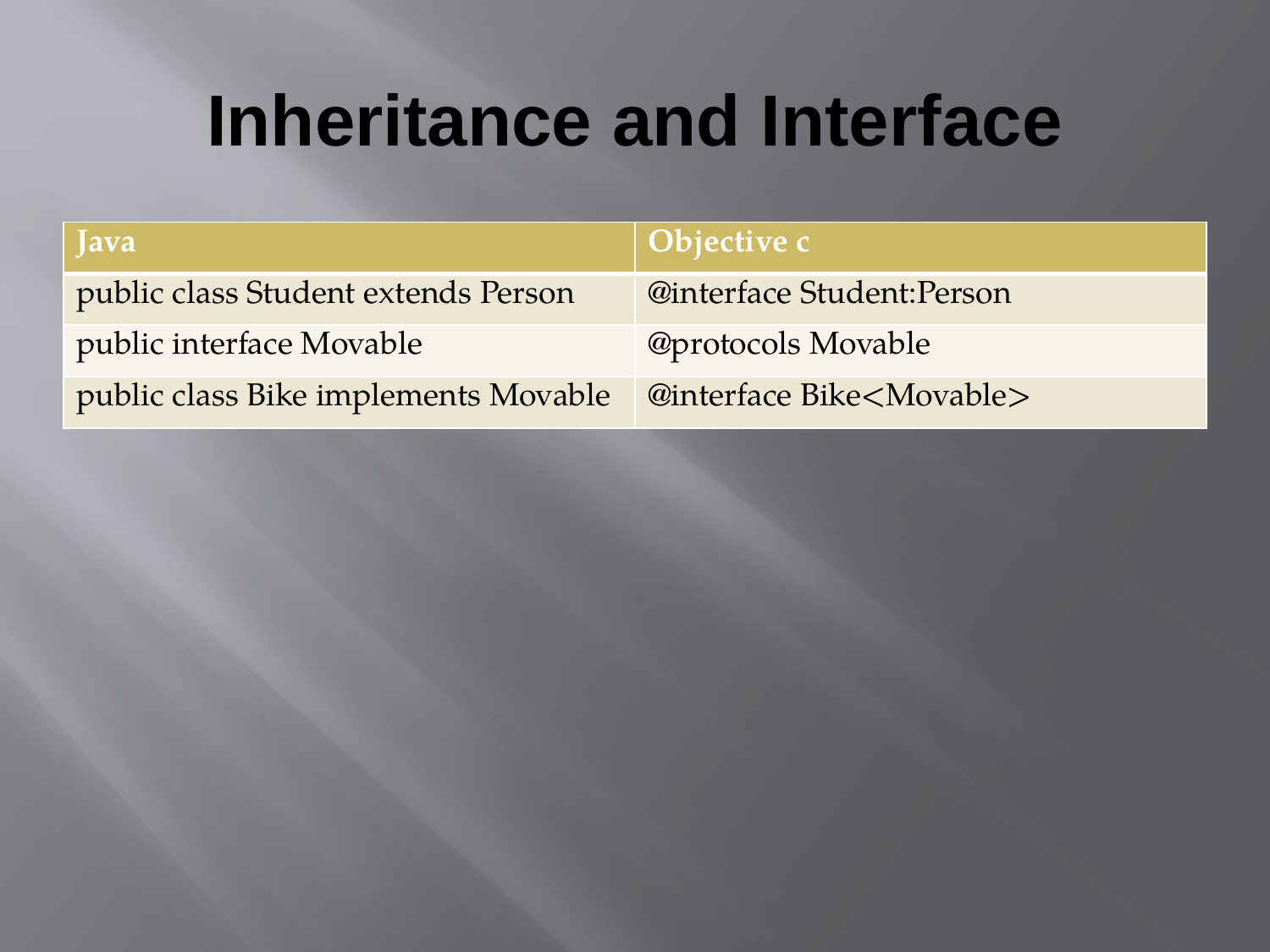

# Inheritance and Interface
| Java | Objective c |
| --- | --- |
| public class Student extends Person | @interface Student:Person |
| public interface Movable | @protocols Movable |
| public class Bike implements Movable | @interface Bike<Movable> |